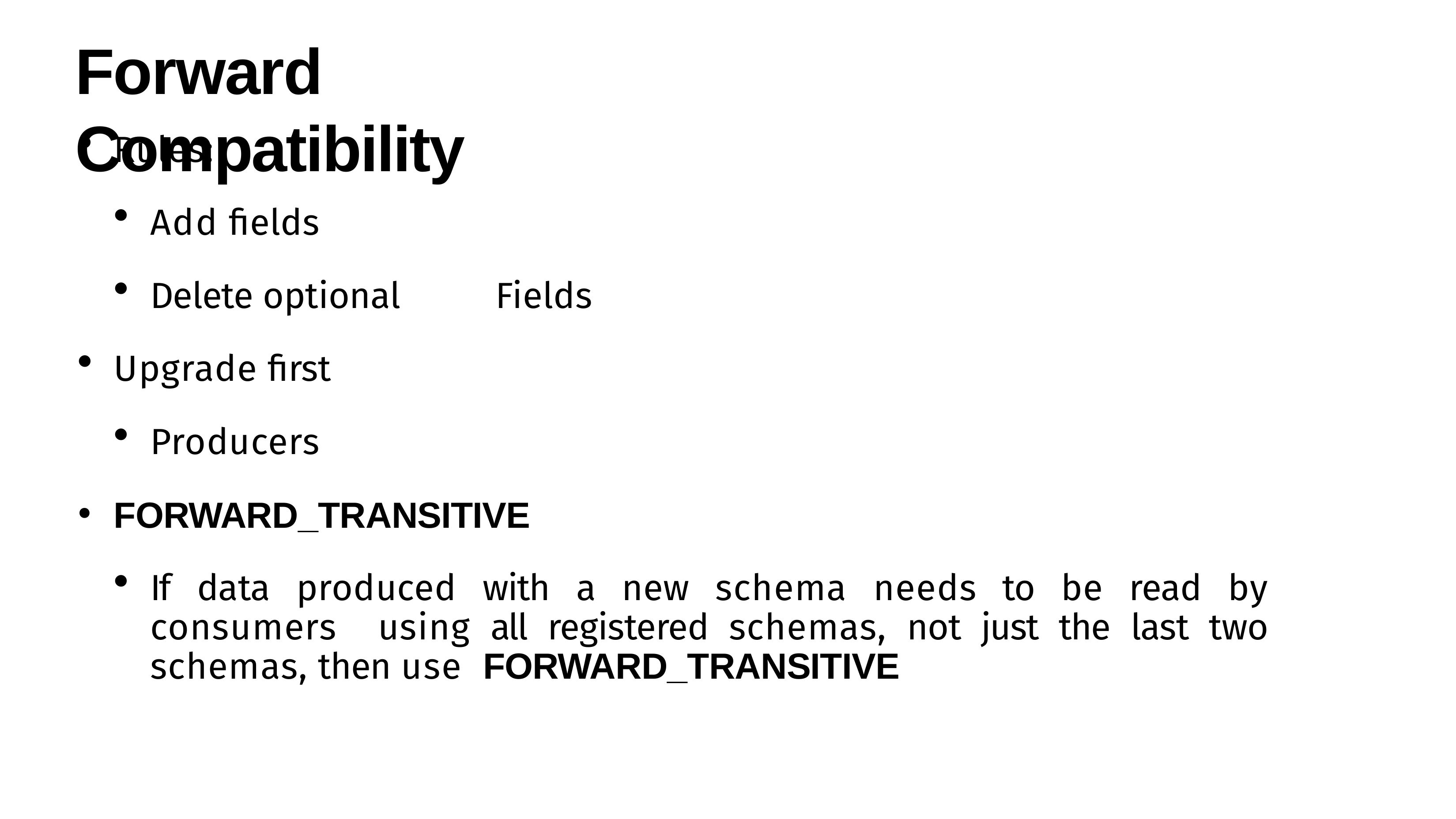

# Forward Compatibility
Rules:
Add fields
Delete optional	Fields
Upgrade first
Producers
FORWARD_TRANSITIVE
If data produced with a new schema needs to be read by consumers  using all registered schemas, not just the last two schemas, then use  FORWARD_TRANSITIVE